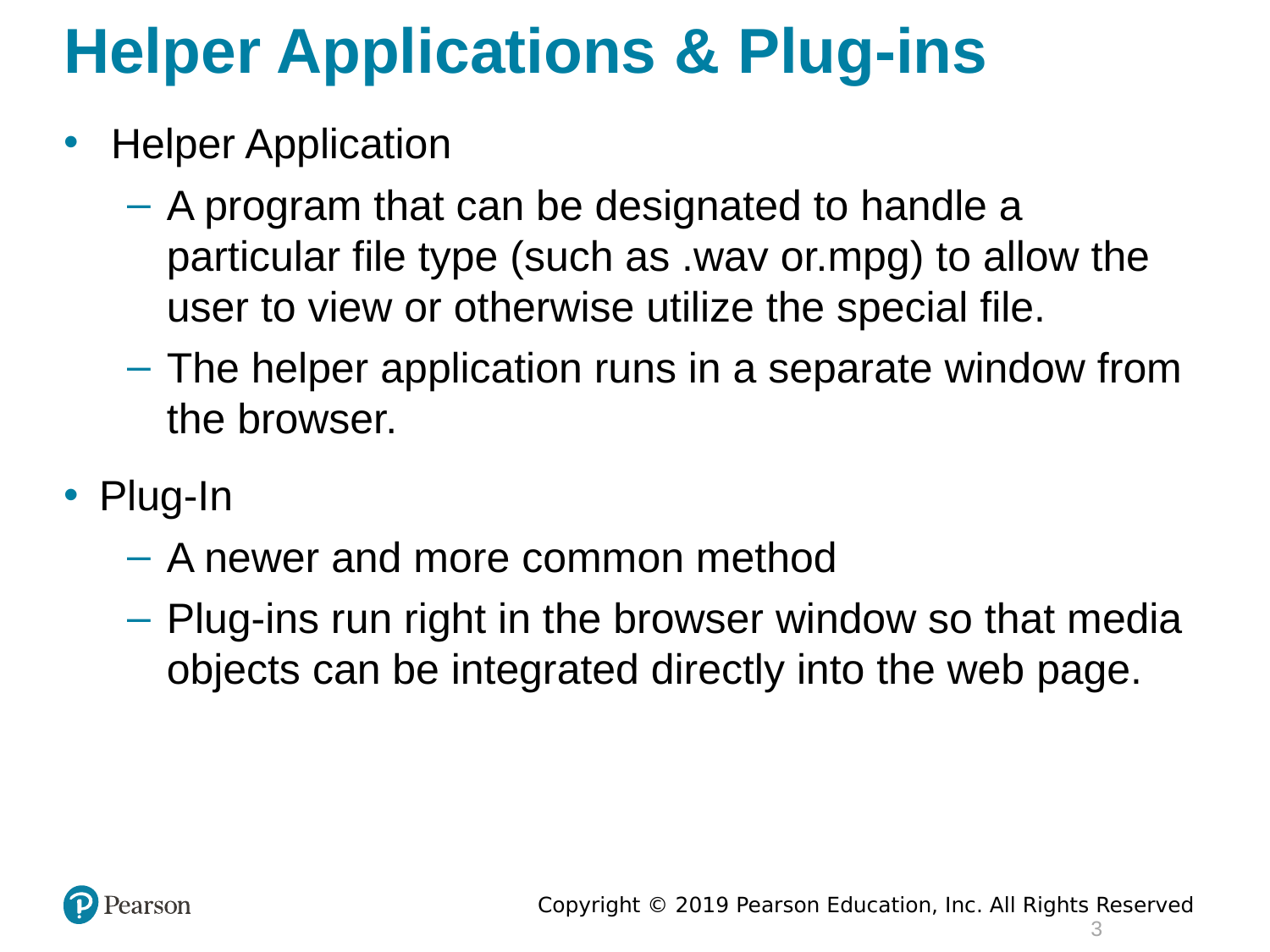

# Helper Applications & Plug-ins
 Helper Application
A program that can be designated to handle a particular file type (such as .wav or.mpg) to allow the user to view or otherwise utilize the special file.
The helper application runs in a separate window from the browser.
Plug-In
A newer and more common method
Plug-ins run right in the browser window so that media objects can be integrated directly into the web page.